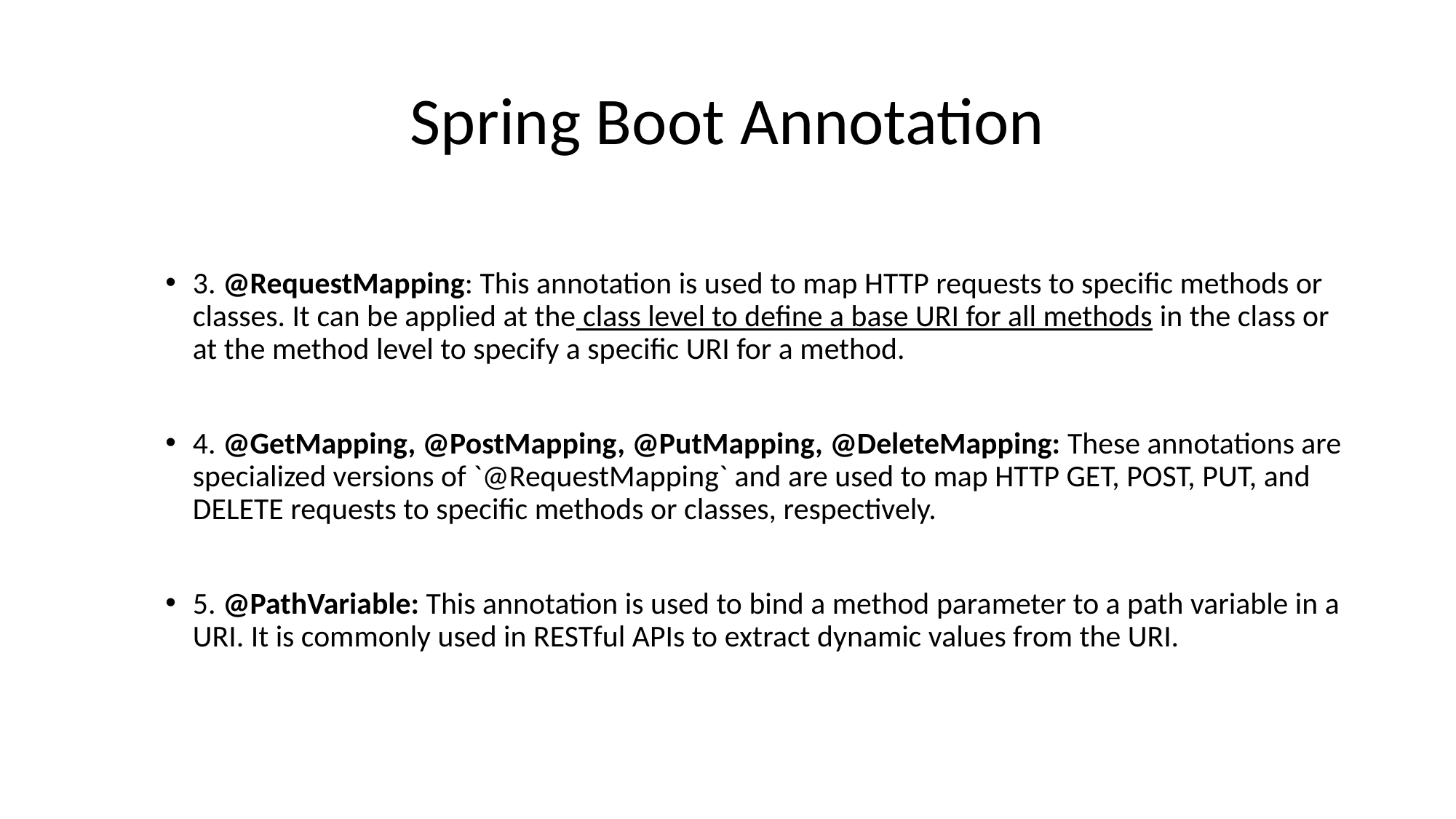

# Spring Boot Annotation

3. @RequestMapping: This annotation is used to map HTTP requests to specific methods or classes. It can be applied at the class level to define a base URI for all methods in the class or at the method level to specify a specific URI for a method.

4. @GetMapping, @PostMapping, @PutMapping, @DeleteMapping: These annotations are specialized versions of `@RequestMapping` and are used to map HTTP GET, POST, PUT, and DELETE requests to specific methods or classes, respectively.

5. @PathVariable: This annotation is used to bind a method parameter to a path variable in a URI. It is commonly used in RESTful APIs to extract dynamic values from the URI.